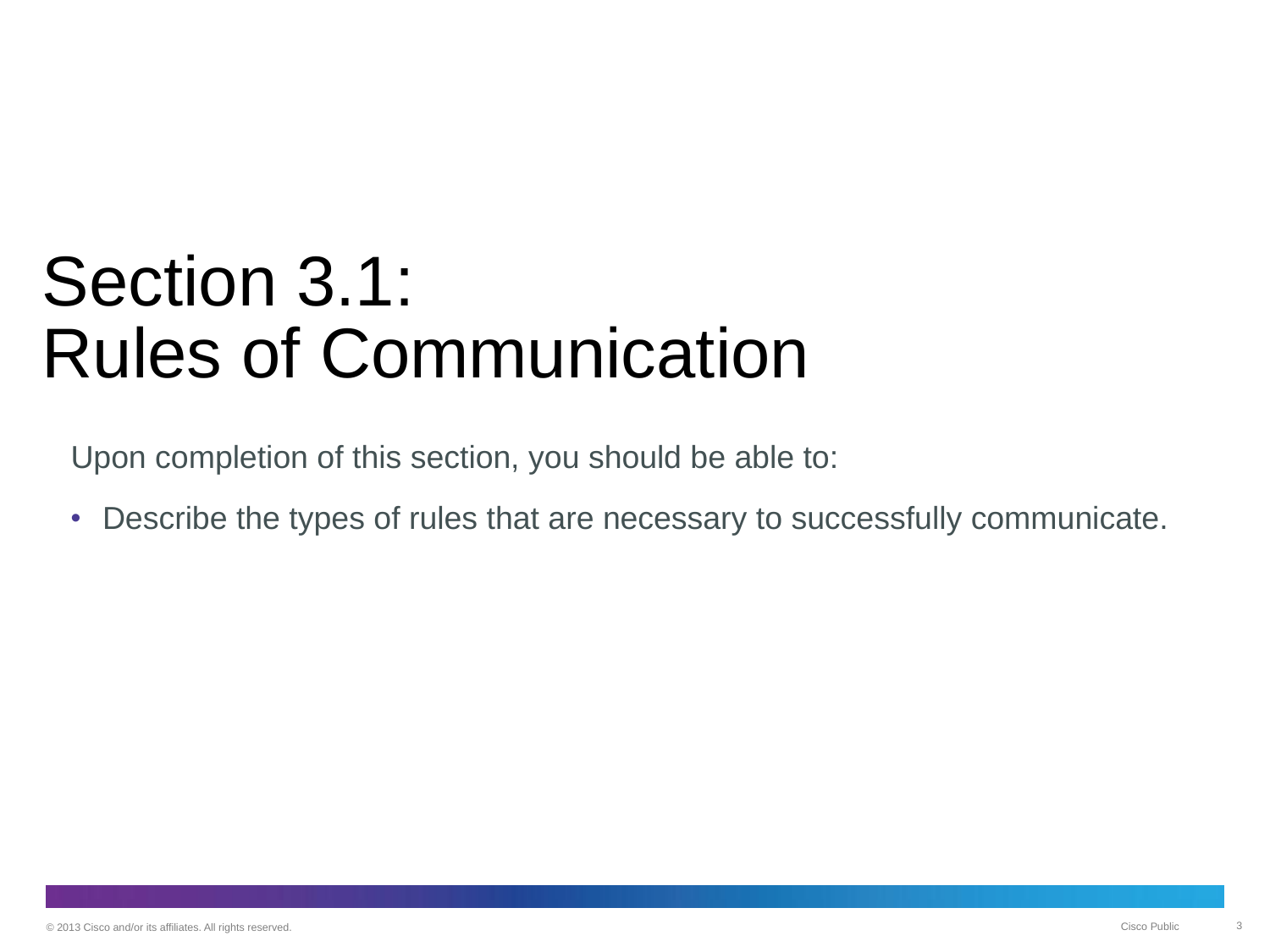

# Section 3.1: Rules of Communication
Upon completion of this section, you should be able to:
Describe the types of rules that are necessary to successfully communicate.